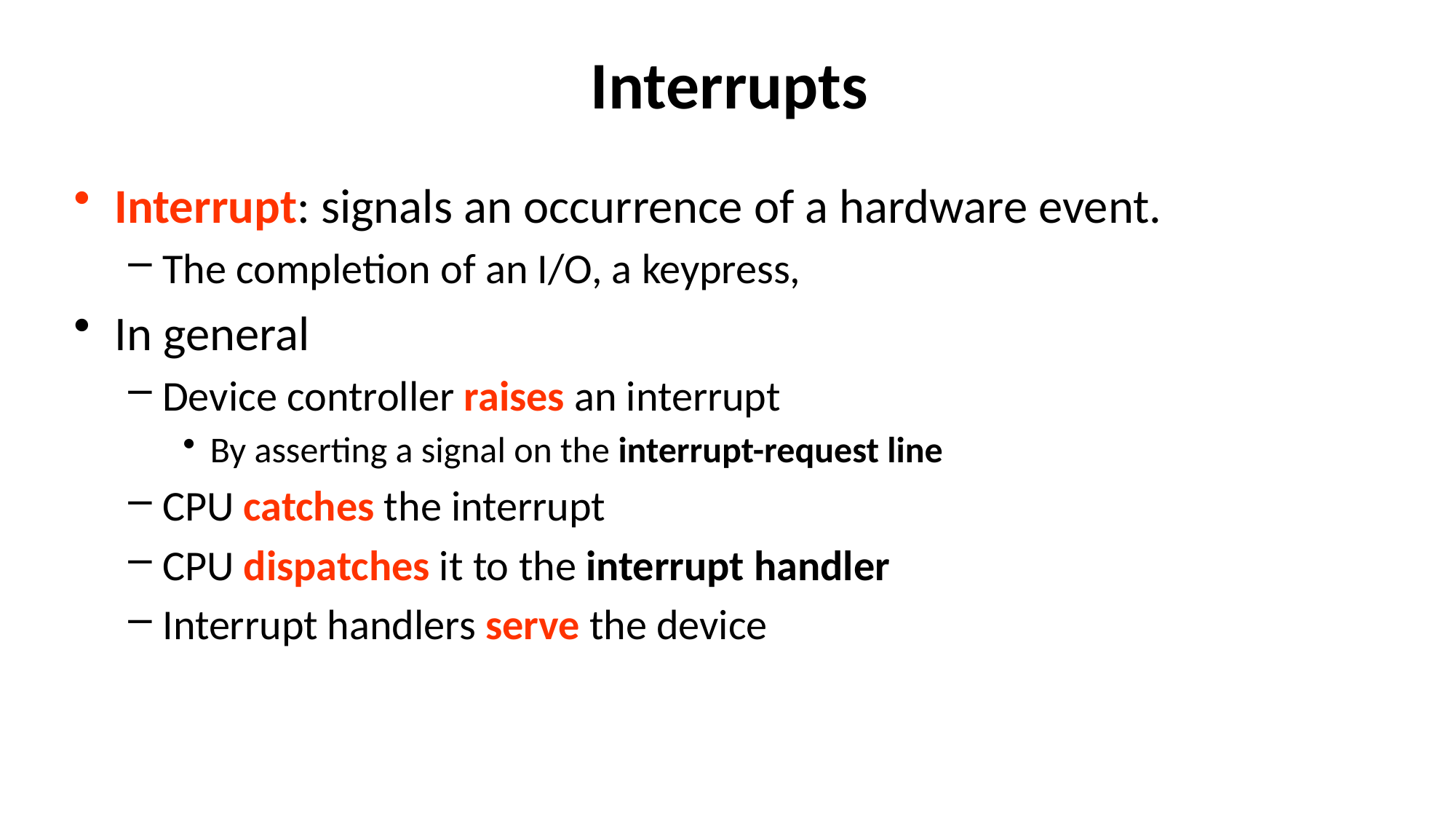

# Interrupts
Interrupt: signals an occurrence of a hardware event.
The completion of an I/O, a keypress,
In general
Device controller raises an interrupt
By asserting a signal on the interrupt-request line
CPU catches the interrupt
CPU dispatches it to the interrupt handler
Interrupt handlers serve the device